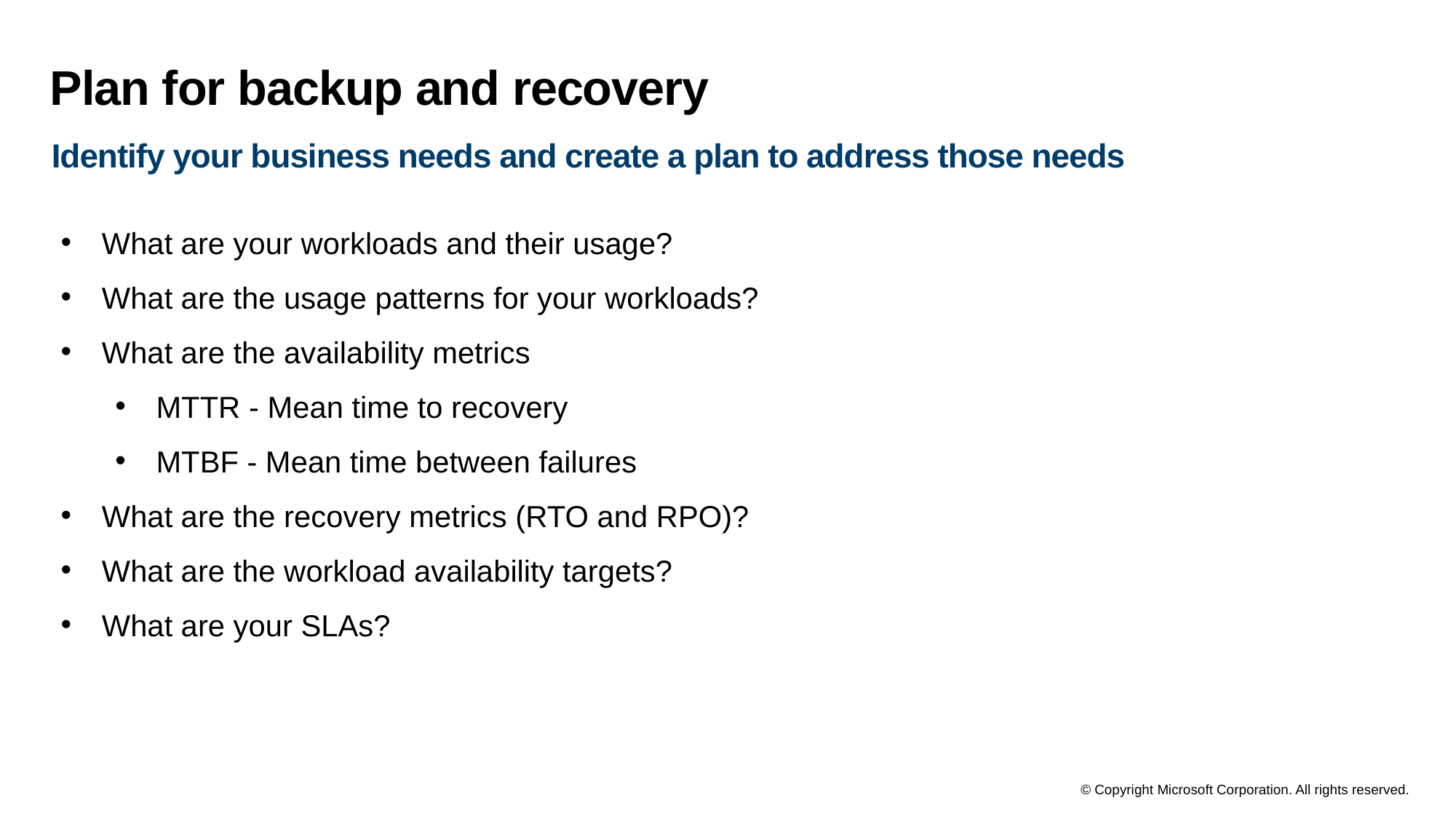

# Plan for backup and recovery
Identify your business needs and create a plan to address those needs
What are your workloads and their usage?
What are the usage patterns for your workloads?
What are the availability metrics
MTTR - Mean time to recovery
MTBF - Mean time between failures
What are the recovery metrics (RTO and RPO)?
What are the workload availability targets?
What are your SLAs?